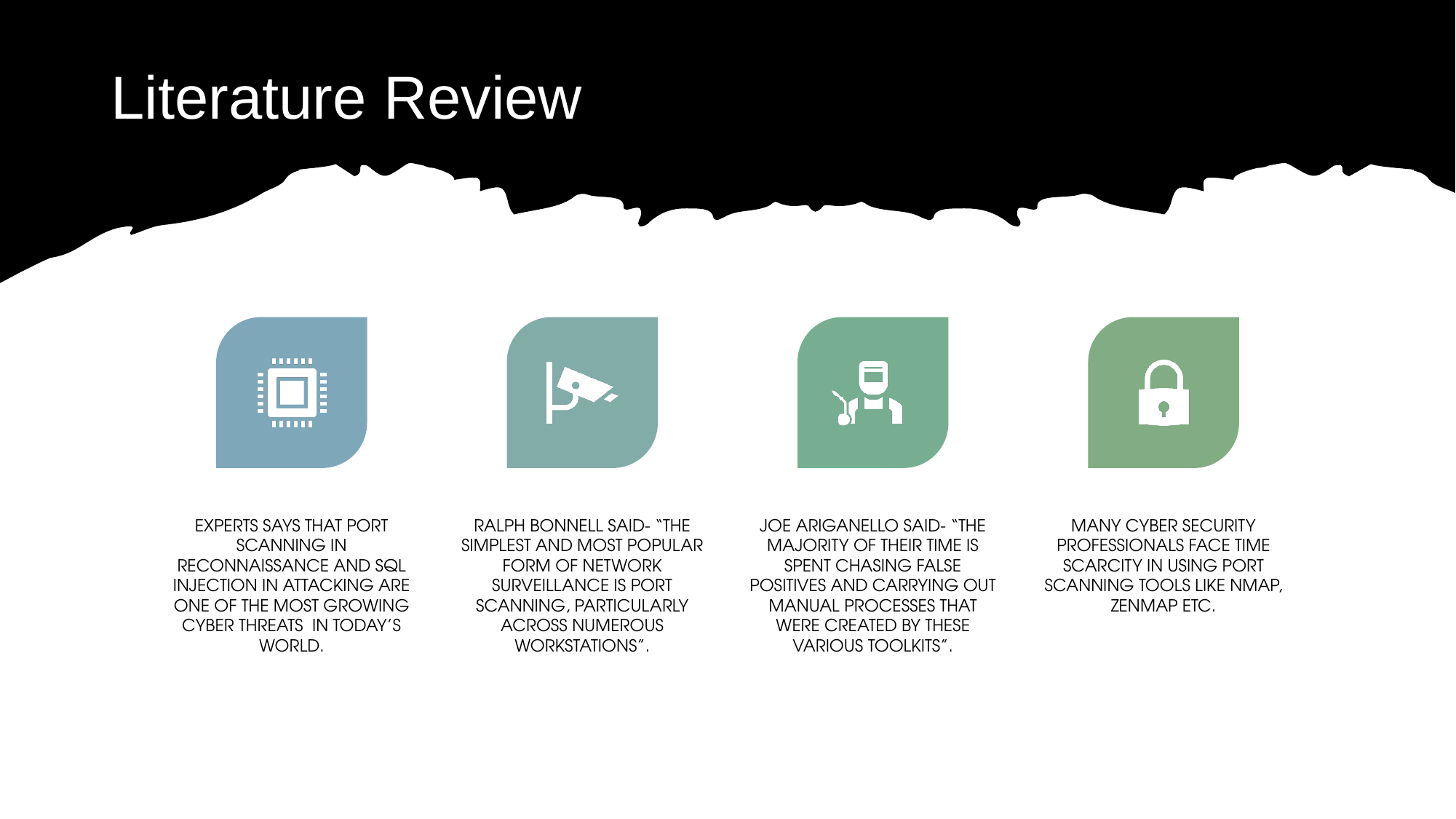

# Literature Review
Experts says that port scanning in reconnaissance and SQL injection in attacking are one of the most growing cyber threats  in today’s world.
Ralph Bonnell said- “The simplest and most popular form of network surveillance is port scanning, particularly across numerous workstations”.
Joe Ariganello said- “The majority of their time is spent chasing false positives and carrying out manual processes that were created by these various toolkits”.
Many cyber security professionals face time scarcity in using port scanning tools like Nmap, Zenmap etc.